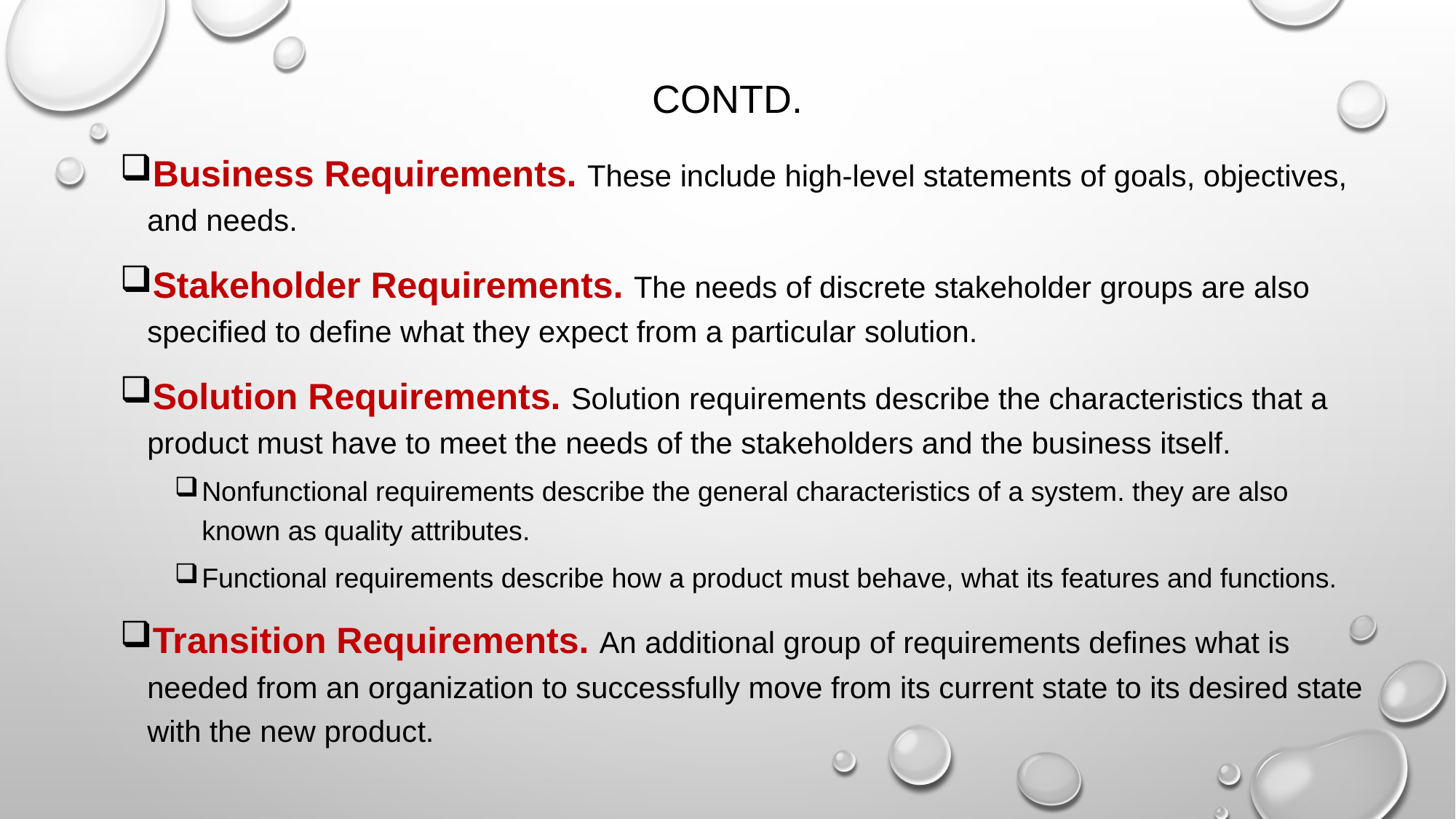

# Contd.
Business Requirements. These include high-level statements of goals, objectives, and needs.
Stakeholder Requirements. The needs of discrete stakeholder groups are also specified to define what they expect from a particular solution.
Solution Requirements. Solution requirements describe the characteristics that a product must have to meet the needs of the stakeholders and the business itself.
Nonfunctional requirements describe the general characteristics of a system. they are also known as quality attributes.
Functional requirements describe how a product must behave, what its features and functions.
Transition Requirements. An additional group of requirements defines what is needed from an organization to successfully move from its current state to its desired state with the new product.